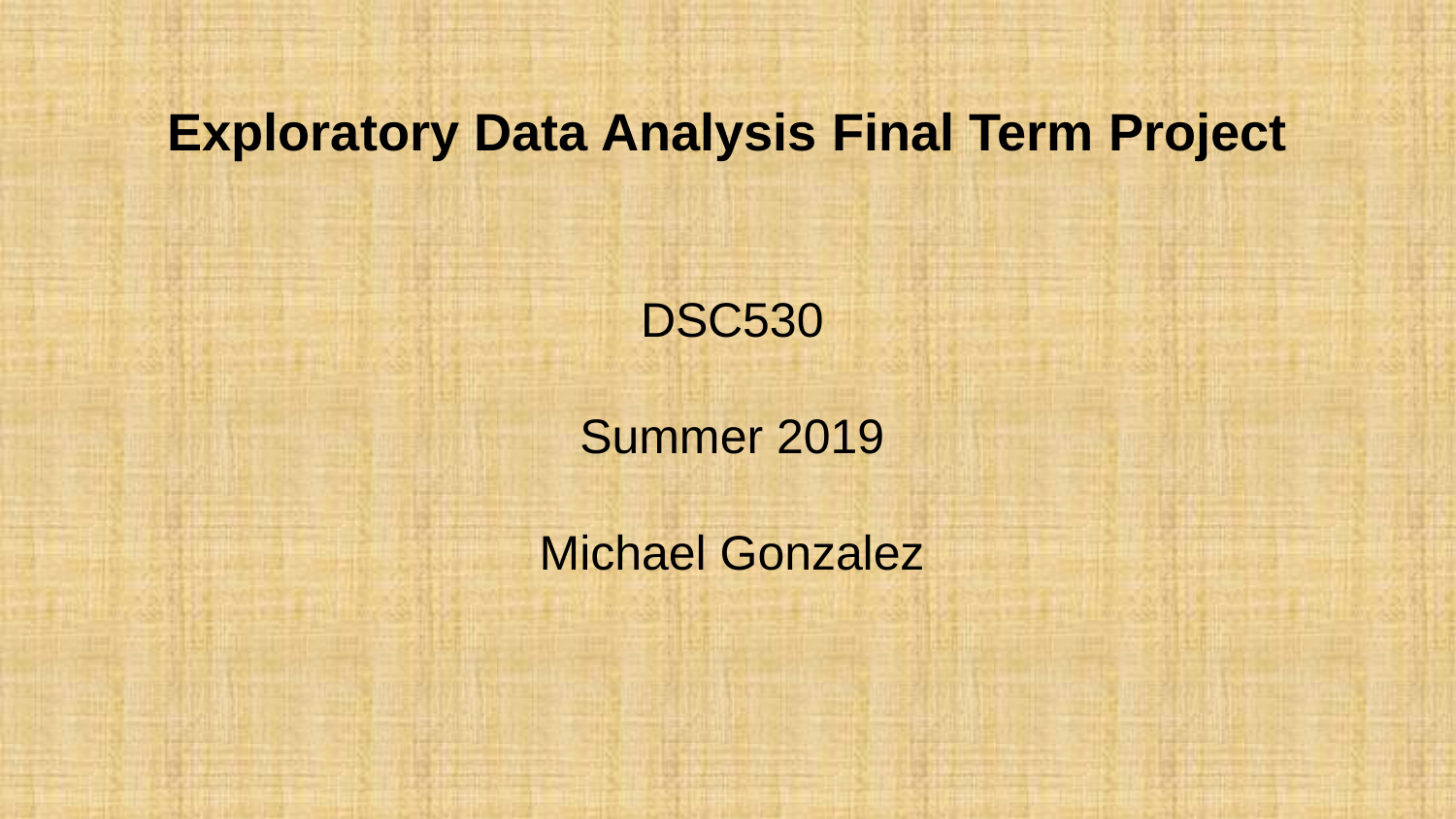

# Exploratory Data Analysis Final Term Project
DSC530

Summer 2019

Michael Gonzalez